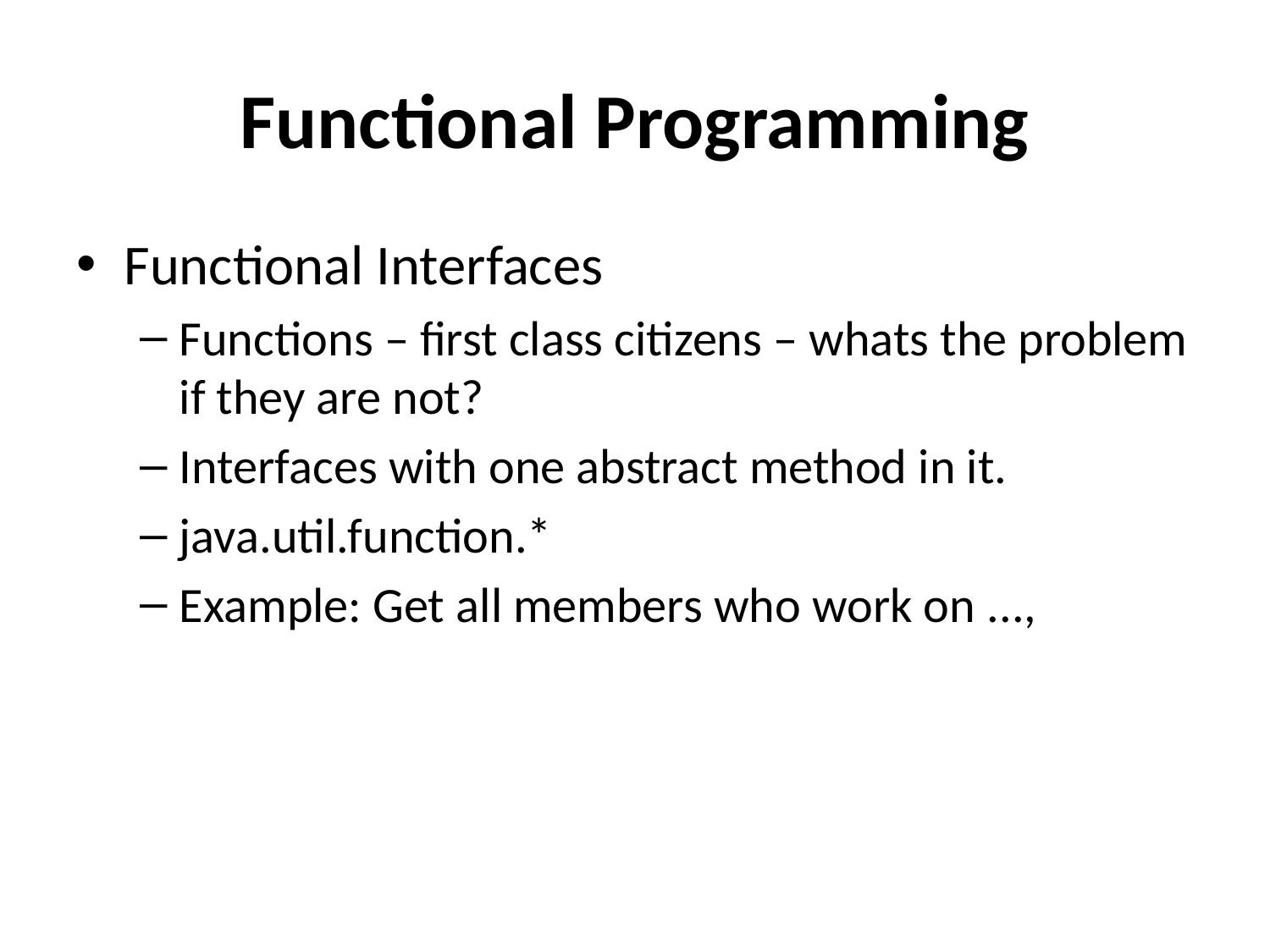

# Functional Programming
Functional Interfaces
Functions – first class citizens – whats the problem if they are not?
Interfaces with one abstract method in it.
java.util.function.*
Example: Get all members who work on ...,